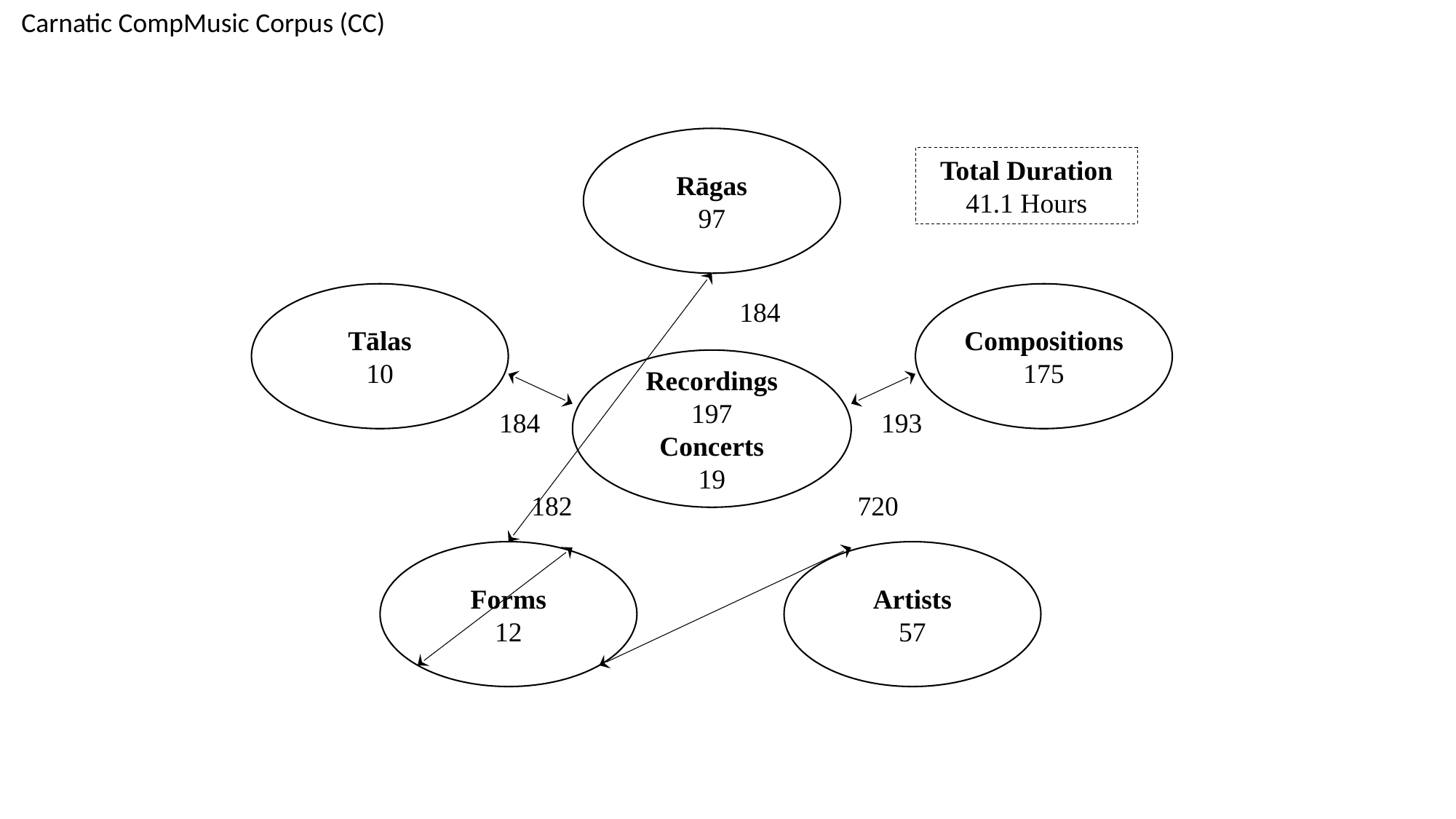

Carnatic CompMusic Corpus (CC)
Rāgas
97
Total Duration
41.1 Hours
Tālas
10
Compositions
175
184
Recordings
197
Concerts
19
184
193
182
720
Forms
12
Artists
57